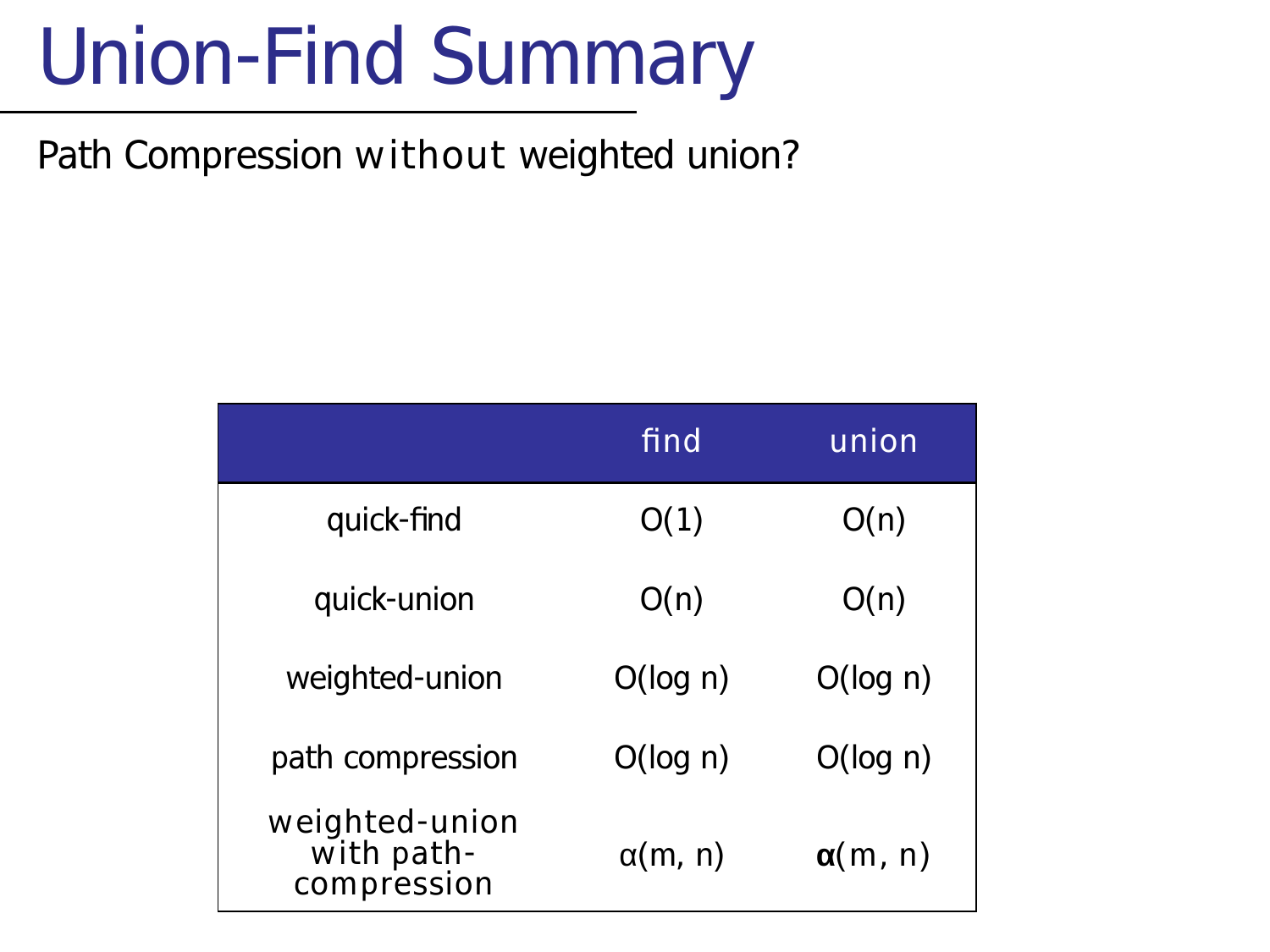

Union-Find Summary

Path Compression without weighted union?
|  | find | union |
| --- | --- | --- |
| quick-find | O(1) | O(n) |
| quick-union | O(n) | O(n) |
| weighted-union | O(log n) | O(log n) |
| path compression | O(log n) | O(log n) |
| weighted-union with path-compression | α(m, n) | α(m, n) |